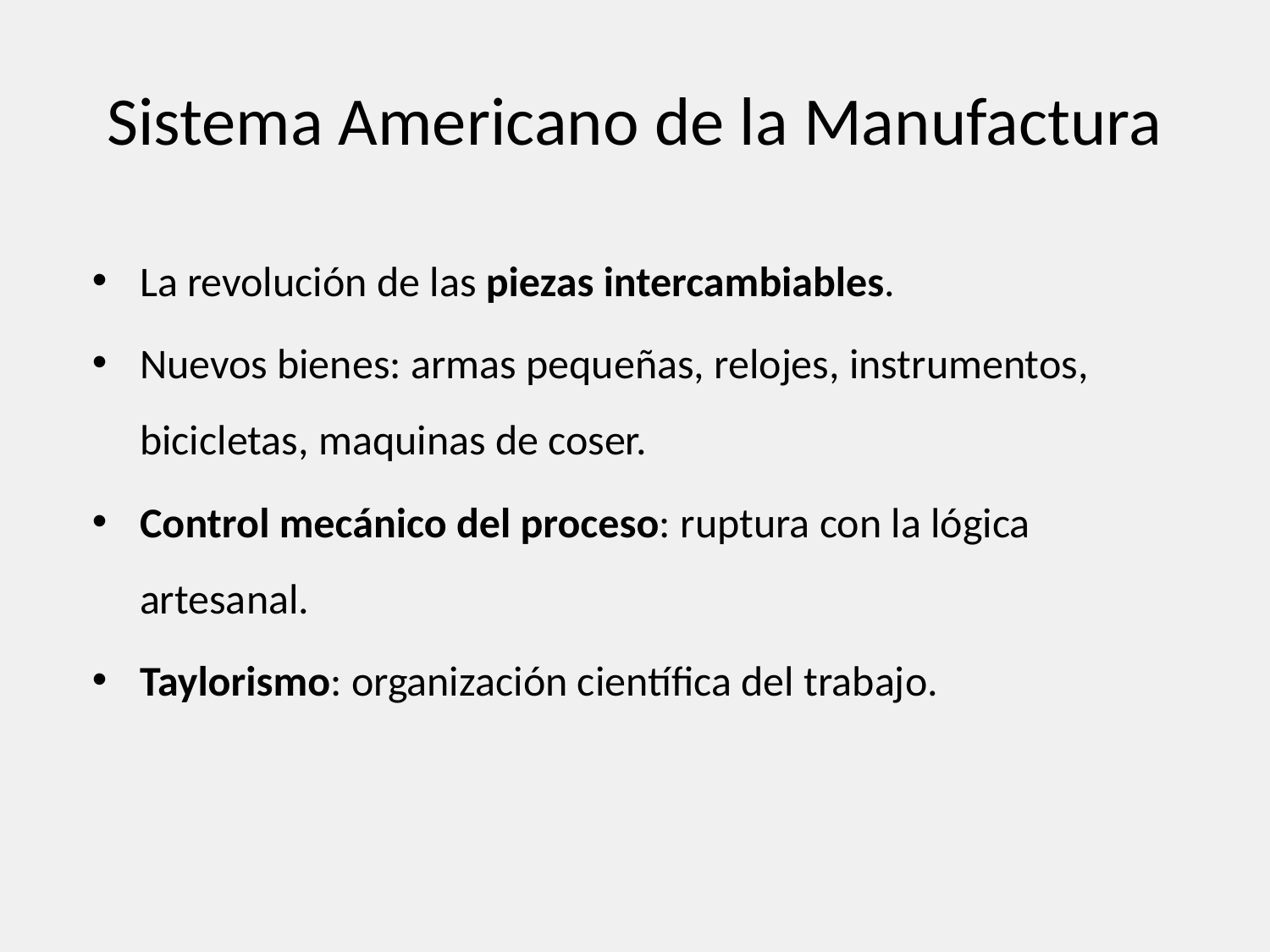

# Sistema Americano de la Manufactura
La revolución de las piezas intercambiables.
Nuevos bienes: armas pequeñas, relojes, instrumentos, bicicletas, maquinas de coser.
Control mecánico del proceso: ruptura con la lógica artesanal.
Taylorismo: organización científica del trabajo.